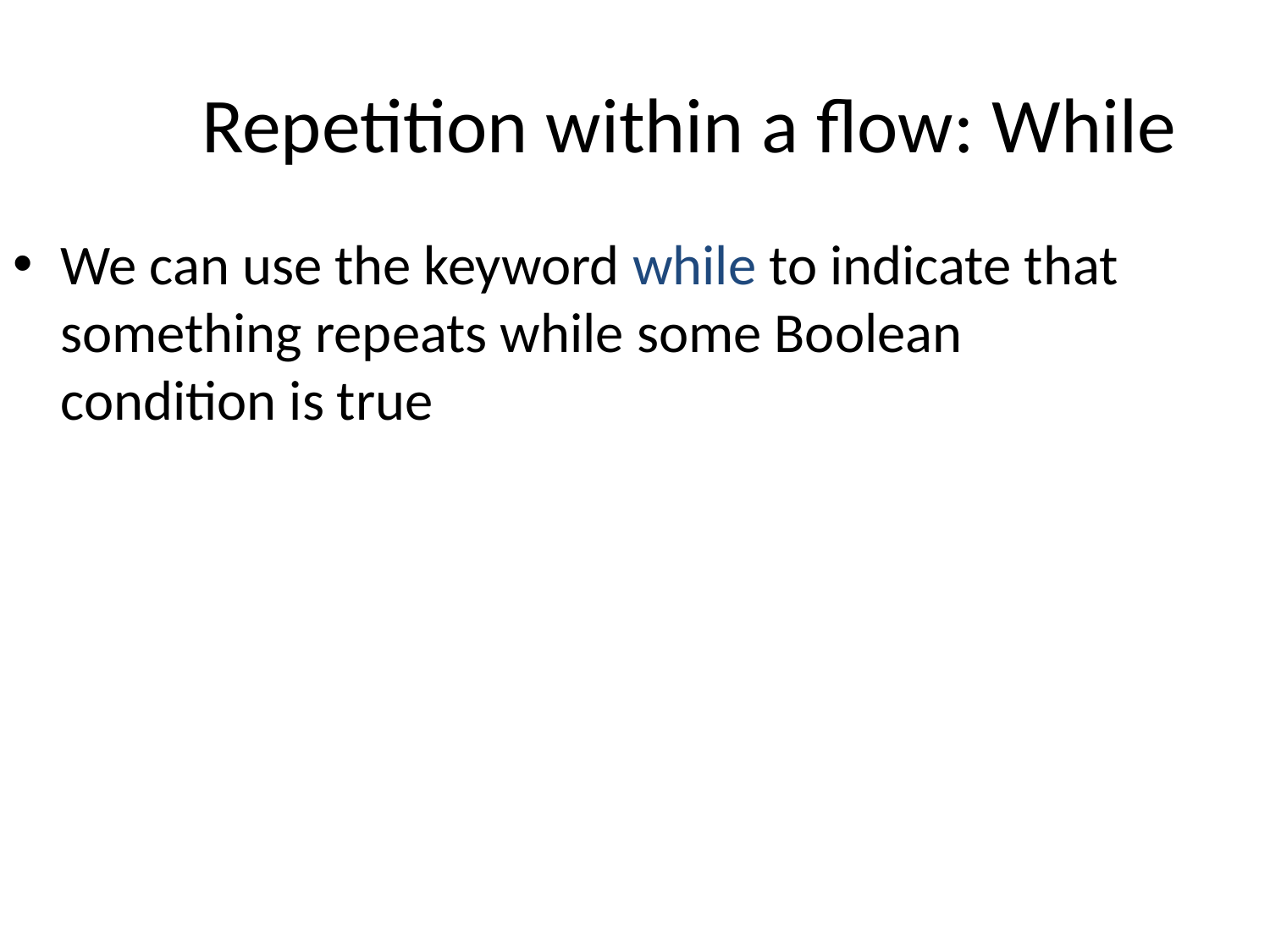

# Repetition within a flow: While
We can use the keyword while to indicate that something repeats while some Boolean condition is true